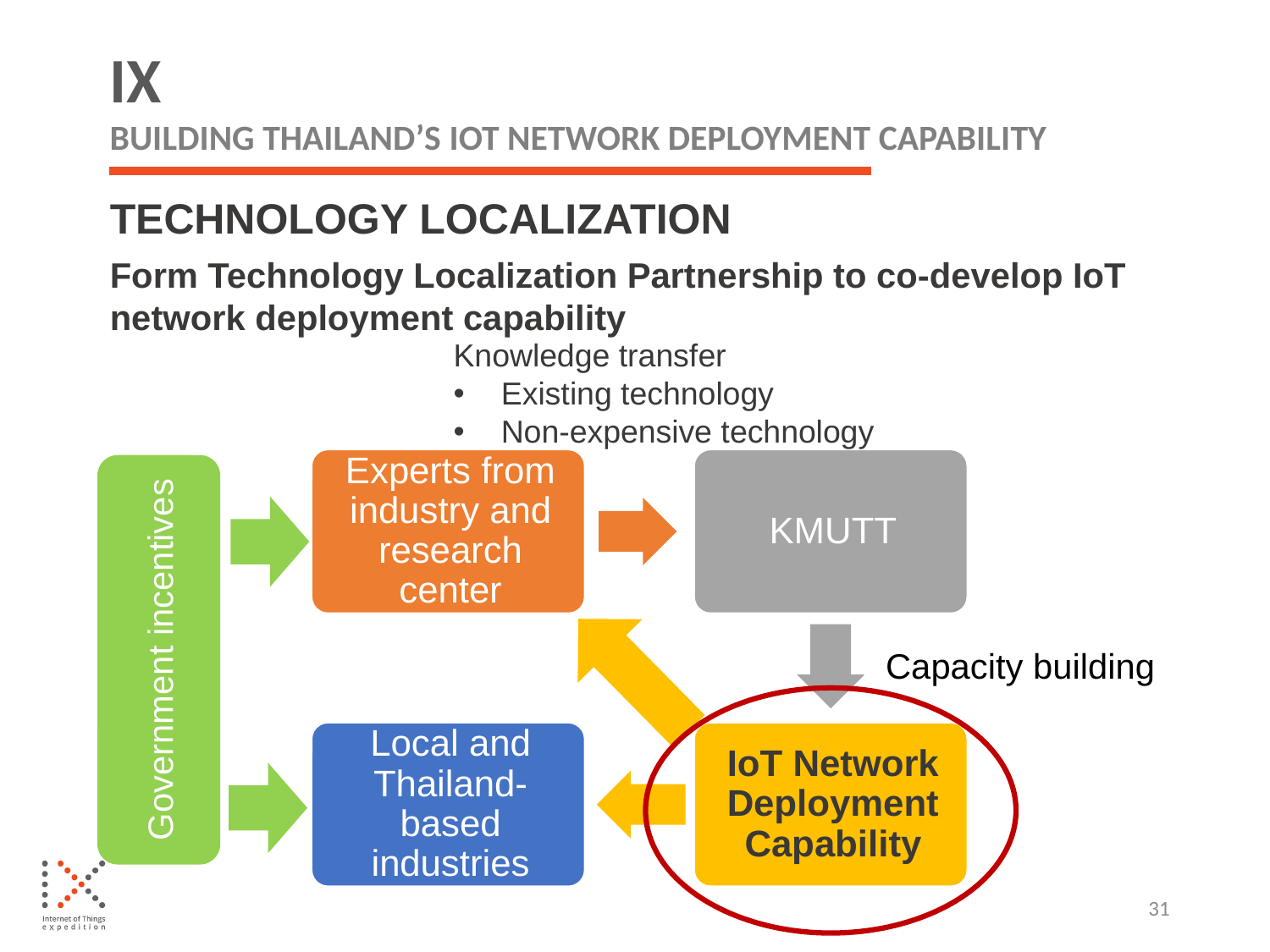

IX
BUILDIng thailand’s IoT network deployment capability

technology localization
Form Technology Localization Partnership to co-develop IoT
network deployment capability
Knowledge transfer
Existing technology
Non-expensive technology
Experts from industry and research center

KMUTT

IoT Network Deployment Capability

Local and Thailand-based industries
Government incentives

Capacity building

31